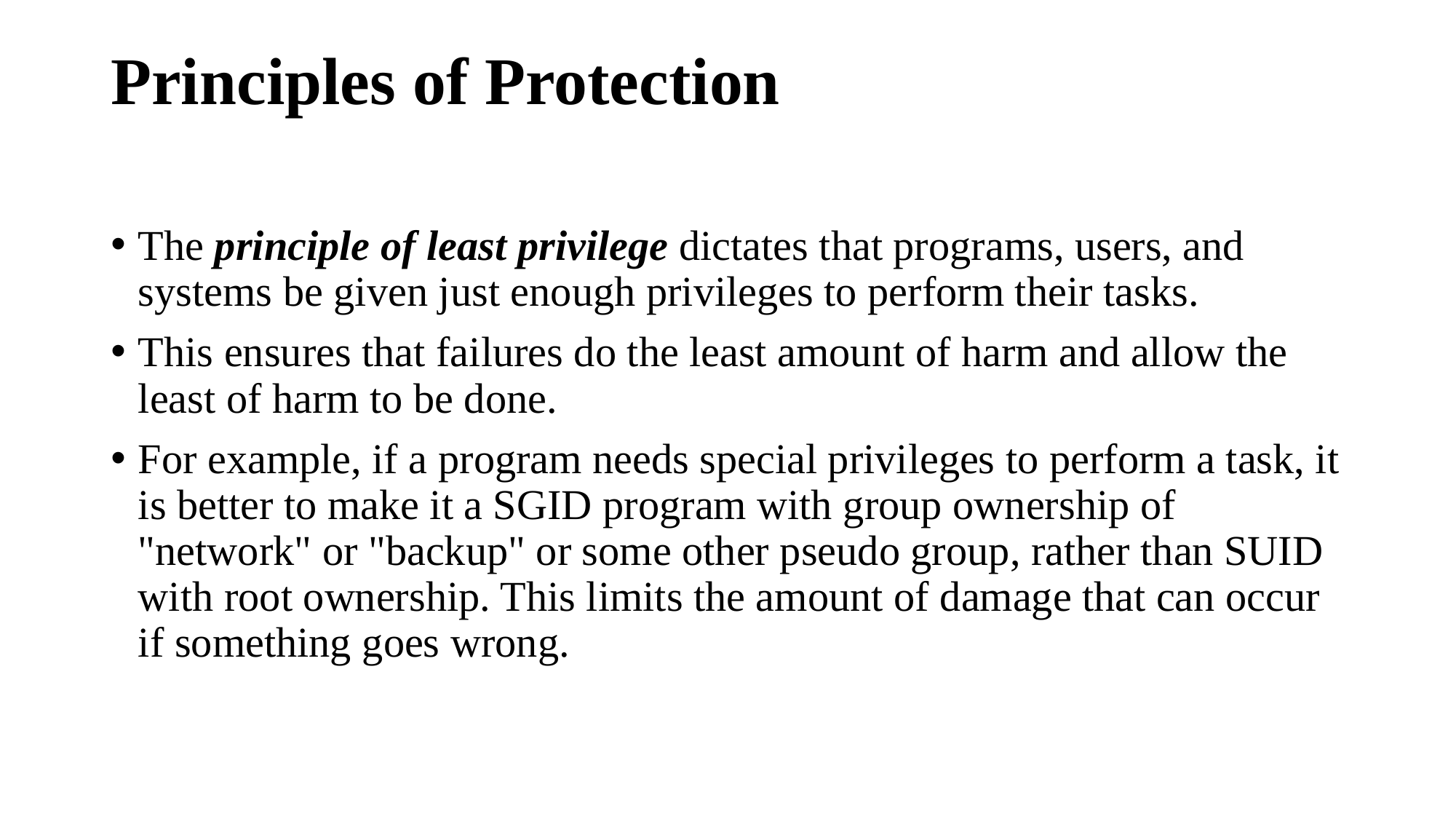

# Principles of Protection
The principle of least privilege dictates that programs, users, and systems be given just enough privileges to perform their tasks.
This ensures that failures do the least amount of harm and allow the least of harm to be done.
For example, if a program needs special privileges to perform a task, it is better to make it a SGID program with group ownership of "network" or "backup" or some other pseudo group, rather than SUID with root ownership. This limits the amount of damage that can occur if something goes wrong.